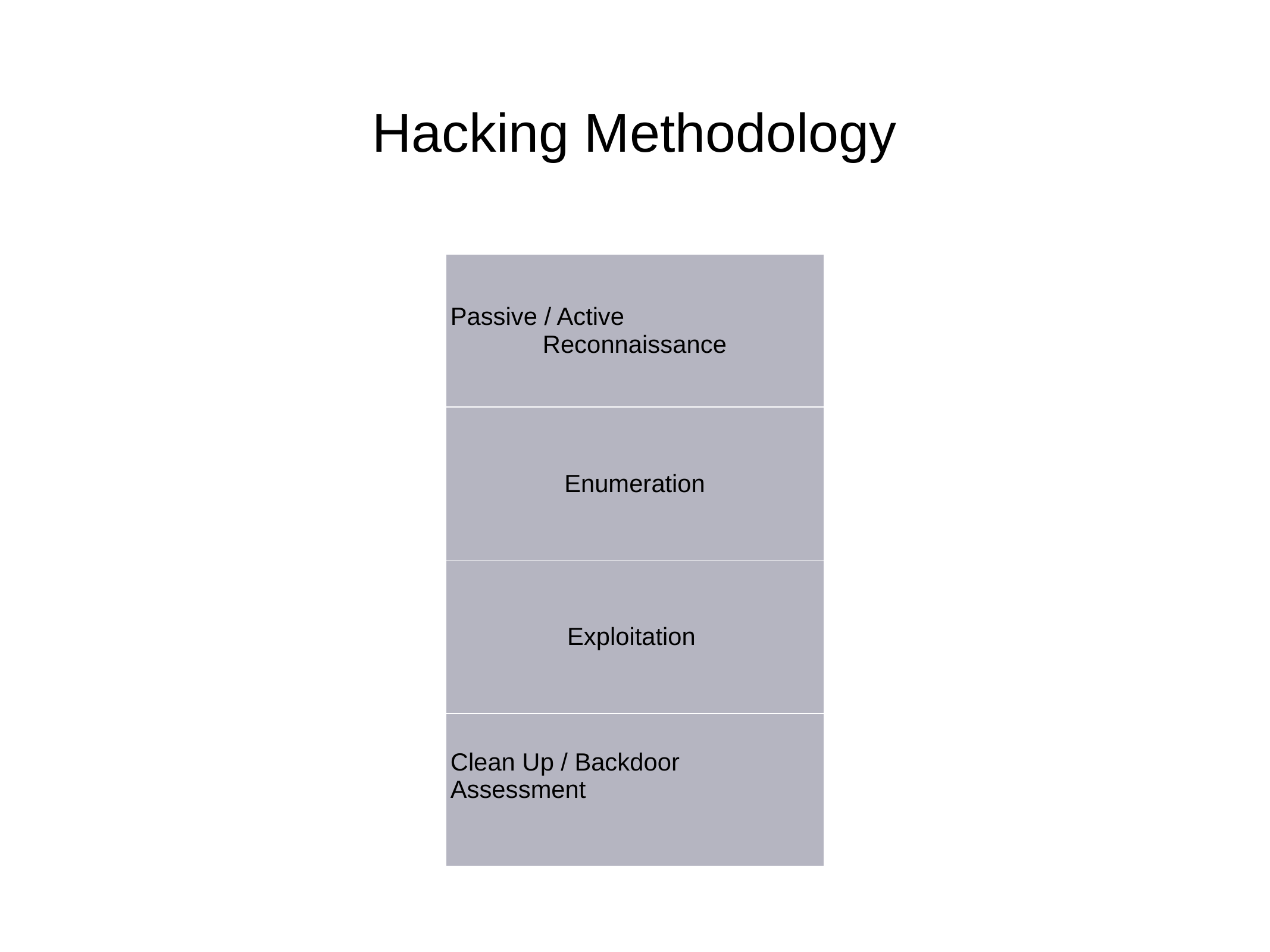

# Hacking Methodology
| Passive / Active Reconnaissance |
| --- |
| Enumeration |
| Exploitation |
| Clean Up / Backdoor Assessment |